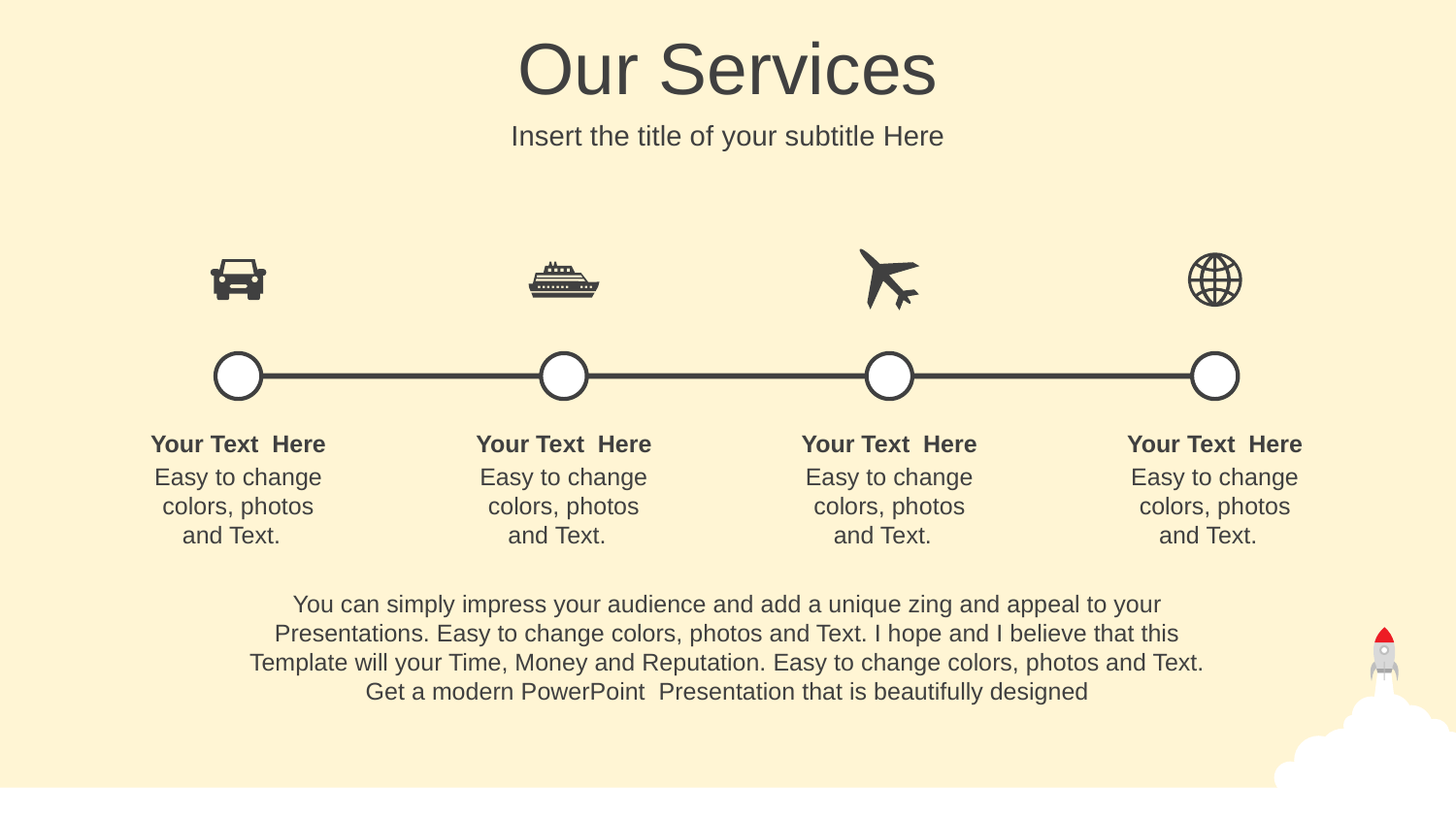

Our Services
Insert the title of your subtitle Here

Your Text  Here
Easy to change colors, photos and Text.
Your Text  Here
Easy to change colors, photos and Text.
Your Text  Here
Easy to change colors, photos and Text.
Your Text  Here
Easy to change colors, photos and Text.
You can simply impress your audience and add a unique zing and appeal to your Presentations. Easy to change colors, photos and Text. I hope and I believe that this Template will your Time, Money and Reputation. Easy to change colors, photos and Text. Get a modern PowerPoint  Presentation that is beautifully designed